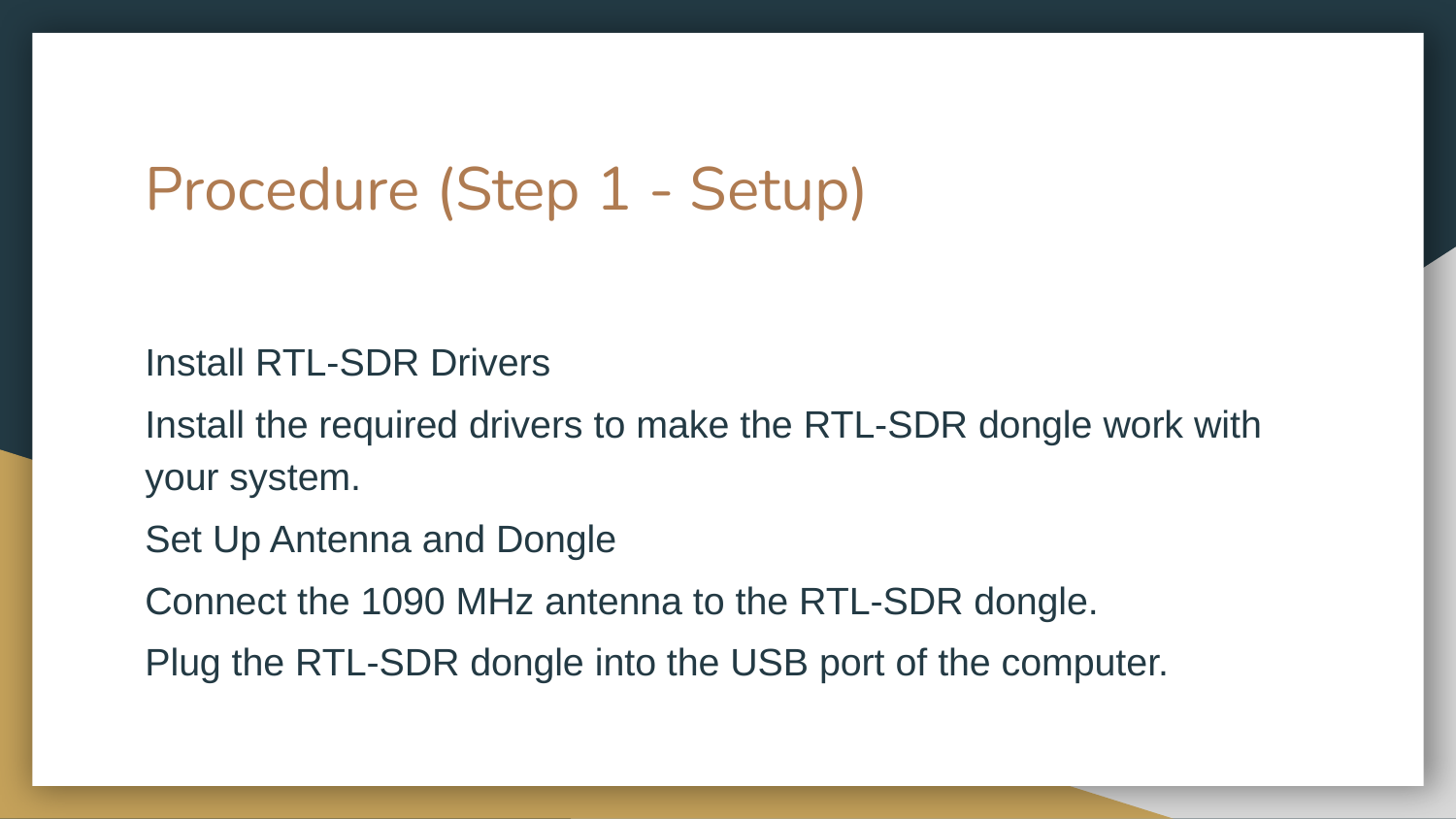

# Procedure (Step 1 - Setup)
Install RTL-SDR Drivers
Install the required drivers to make the RTL-SDR dongle work with your system.
Set Up Antenna and Dongle
Connect the 1090 MHz antenna to the RTL-SDR dongle.
Plug the RTL-SDR dongle into the USB port of the computer.